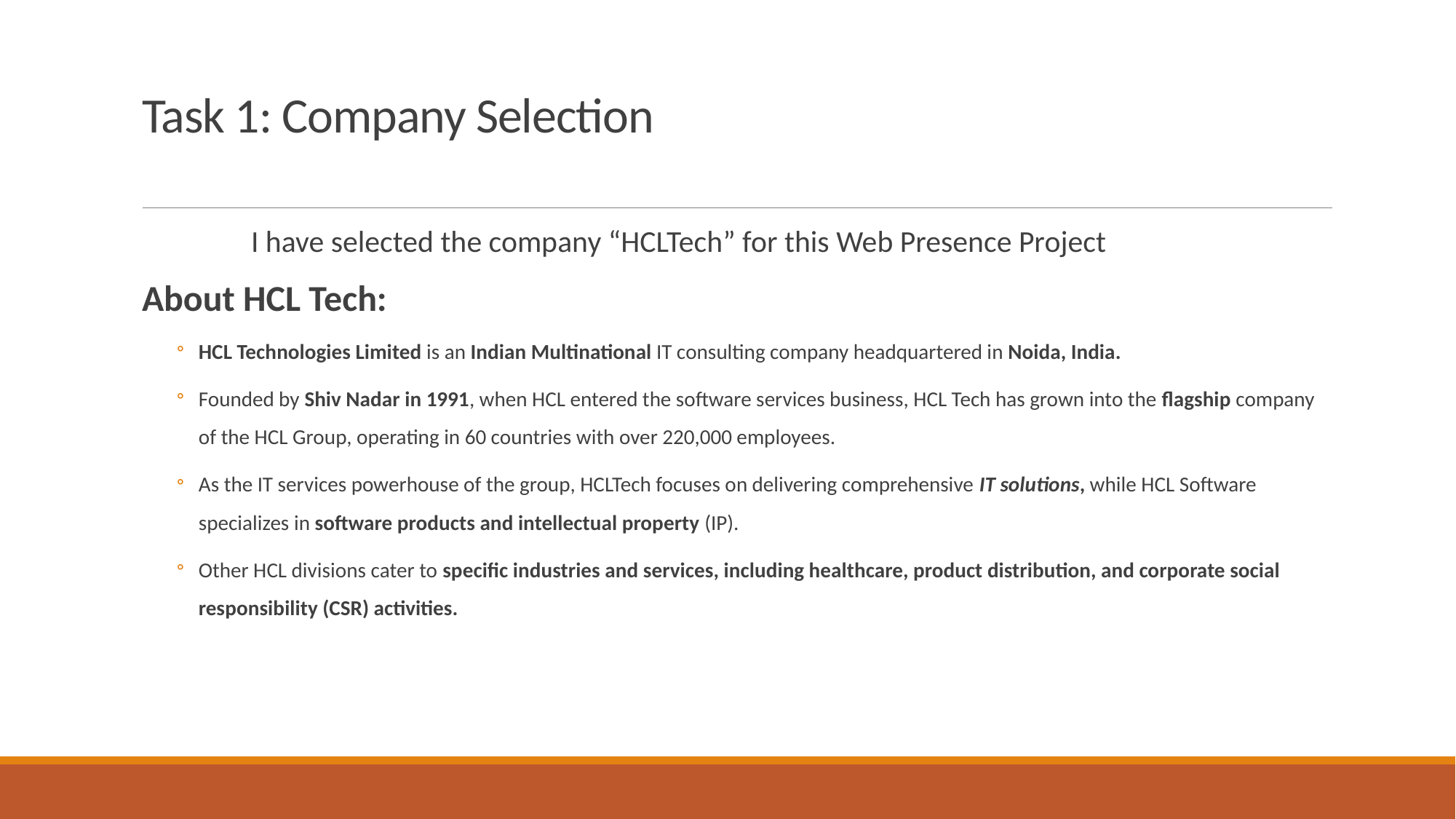

# Task 1: Company Selection
 	I have selected the company “HCLTech” for this Web Presence Project
About HCL Tech:
HCL Technologies Limited is an Indian Multinational IT consulting company headquartered in Noida, India.
Founded by Shiv Nadar in 1991, when HCL entered the software services business, HCL Tech has grown into the flagship company of the HCL Group, operating in 60 countries with over 220,000 employees.
As the IT services powerhouse of the group, HCLTech focuses on delivering comprehensive IT solutions, while HCL Software specializes in software products and intellectual property (IP).
Other HCL divisions cater to specific industries and services, including healthcare, product distribution, and corporate social responsibility (CSR) activities.